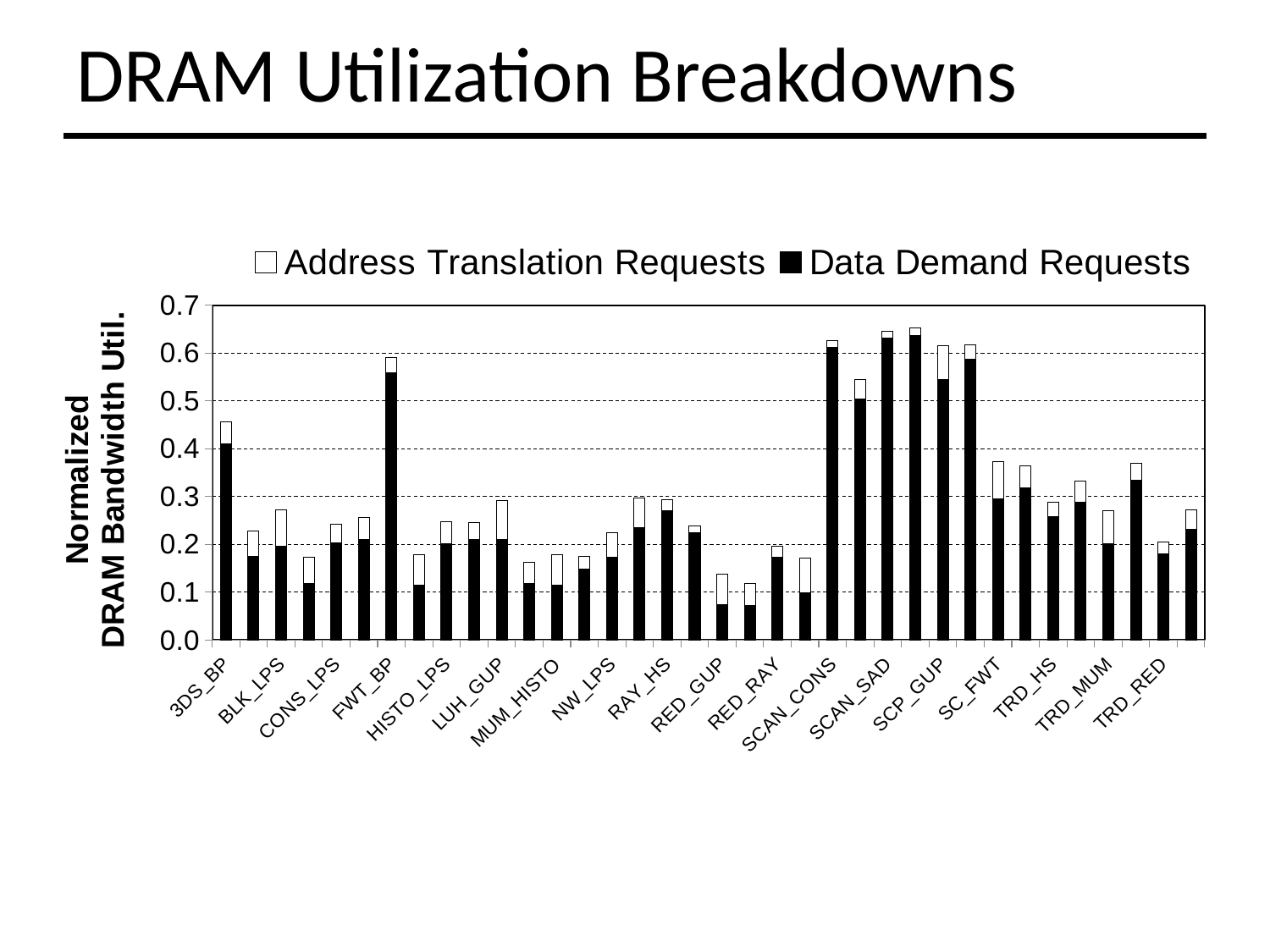

# DRAM Utilization Breakdowns

### Chart

| Category | Data Demand Requests | Address Translation Requests |
|---|---|---|
| 3DS_BP | 0.4109 | 0.04547 |
| 3DS_HISTO | 0.1746 | 0.05329 |
| BLK_LPS | 0.1959 | 0.07564 |
| CFD_MM | 0.1176 | 0.05596 |
| CONS_LPS | 0.2024 | 0.04014 |
| CONS_LUH | 0.21 | 0.04526 |
| FWT_BP | 0.5583 | 0.03299 |
| HISTO_GUP | 0.1147 | 0.06315 |
| HISTO_LPS | 0.2006 | 0.0459 |
| LUH_BFS2 | 0.2103 | 0.03442 |
| LUH_GUP | 0.2092 | 0.08208 |
| MM_CONS | 0.1187 | 0.04407 |
| MUM_HISTO | 0.114 | 0.0638 |
| NW_HS | 0.1476 | 0.02627 |
| NW_LPS | 0.1734 | 0.05074 |
| RAY_GUP | 0.2353 | 0.06187 |
| RAY_HS | 0.27 | 0.02367 |
| RED_BP | 0.2247 | 0.01361 |
| RED_GUP | 0.074 | 0.06418 |
| RED_MM | 0.07171 | 0.04605 |
| RED_RAY | 0.1727 | 0.02256 |
| RED_SC | 0.09862 | 0.07185 |
| SCAN_CONS | 0.6118 | 0.01329 |
| SCAN_HISTO | 0.5036 | 0.04016 |
| SCAN_SAD | 0.631 | 0.01458 |
| SCAN_SRAD | 0.6362 | 0.01636 |
| SCP_GUP | 0.5449 | 0.07109 |
| SCP_HS | 0.5869 | 0.0306 |
| SC_FWT | 0.2958 | 0.07715 |
| SRAD_3DS | 0.3176 | 0.04678 |
| TRD_HS | 0.2581 | 0.02958 |
| TRD_LPS | 0.2872 | 0.04554 |
| TRD_MUM | 0.2008 | 0.06961 |
| TRD_RAY | 0.3341 | 0.03514 |
| TRD_RED | 0.1802 | 0.02491 |
| Average | 0.23168471864882836 | 0.04025750058887455 |